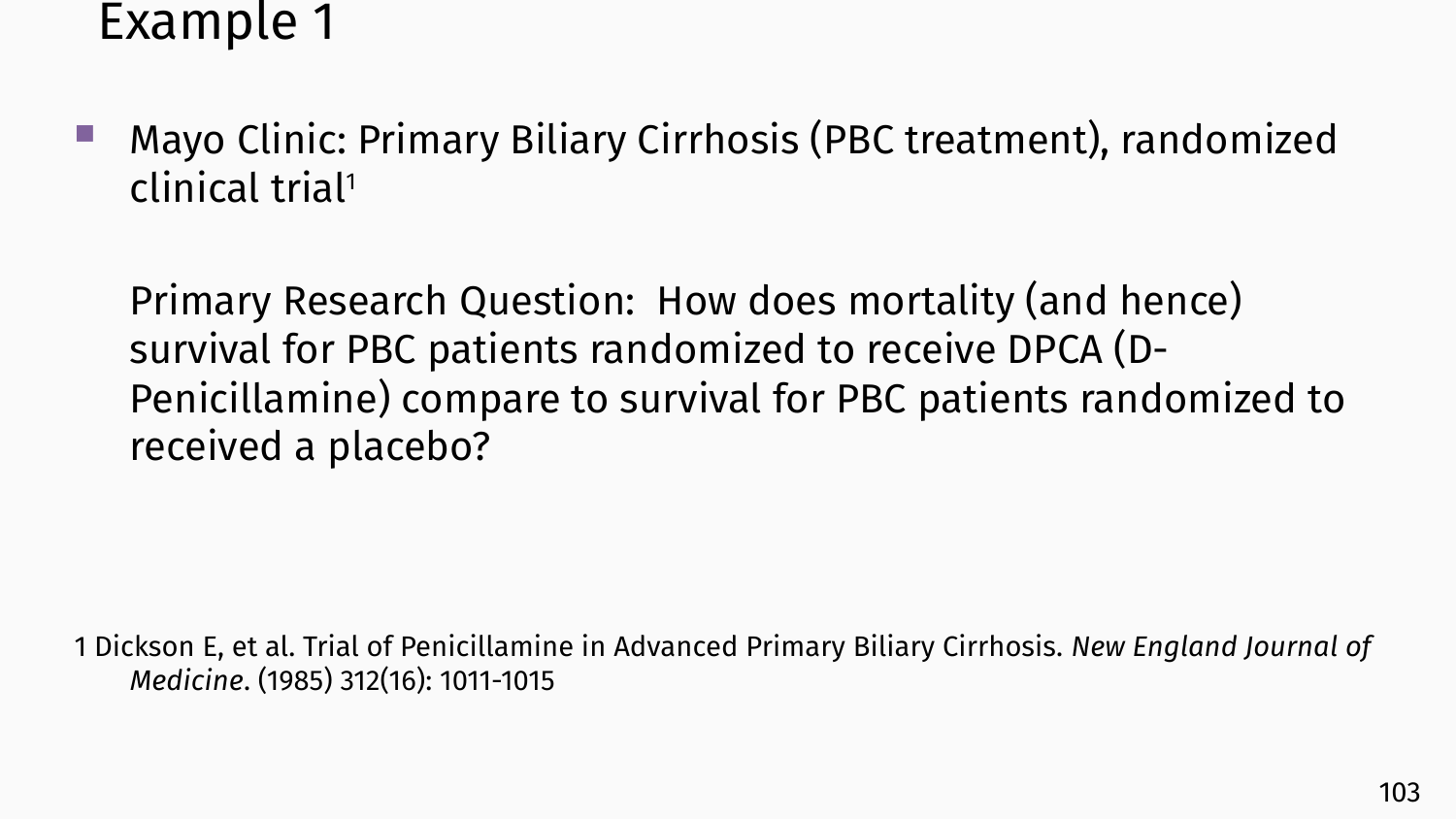

# Example 1
Mayo Clinic: Primary Biliary Cirrhosis (PBC treatment), randomized clinical trial1
	Primary Research Question:  How does mortality (and hence) survival for PBC patients randomized to receive DPCA (D-Penicillamine) compare to survival for PBC patients randomized to received a placebo?

1 Dickson E, et al. Trial of Penicillamine in Advanced Primary Biliary Cirrhosis. New England Journal of Medicine. (1985) 312(16): 1011-1015

103